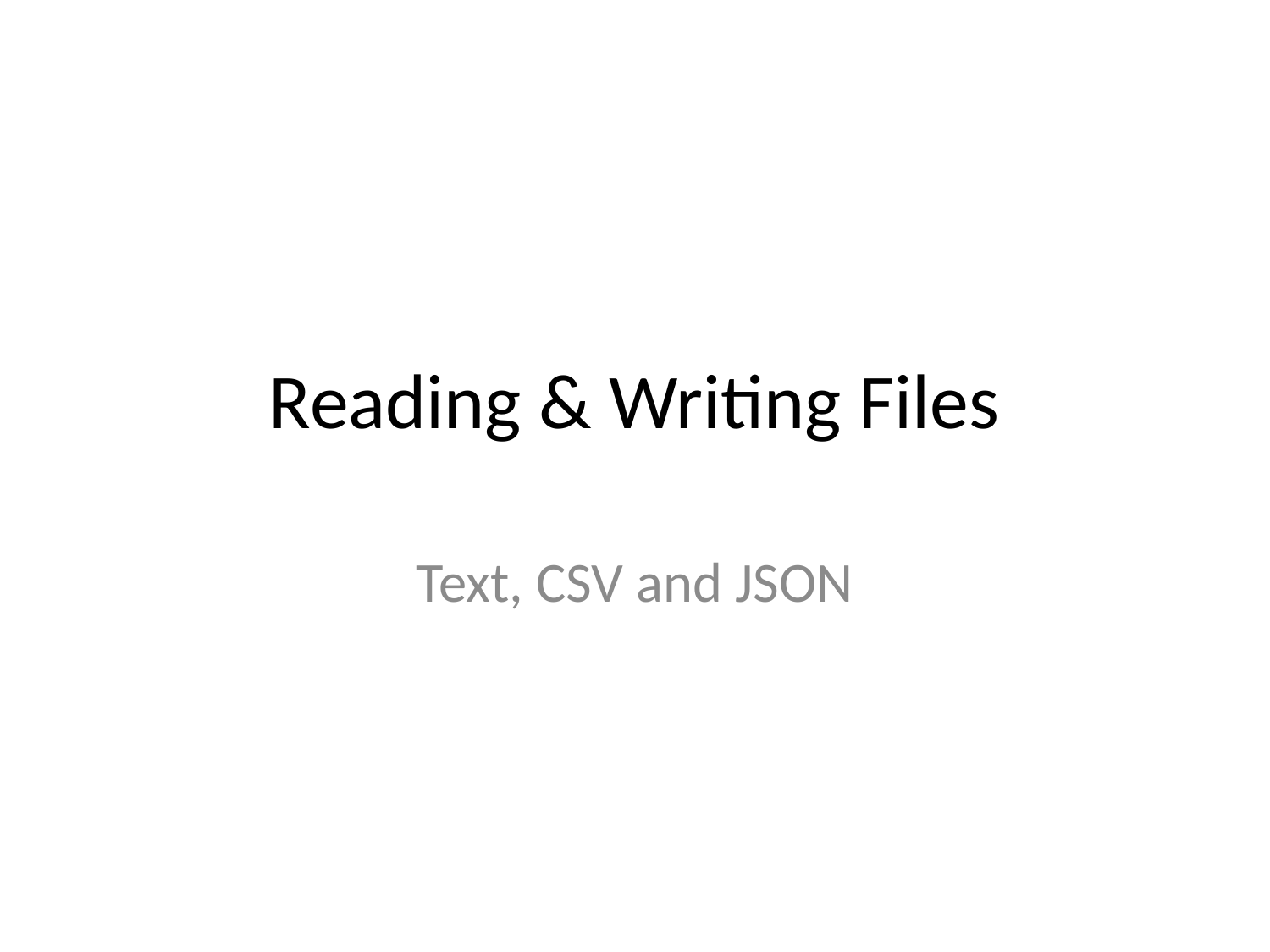

# Reading & Writing Files
Text, CSV and JSON